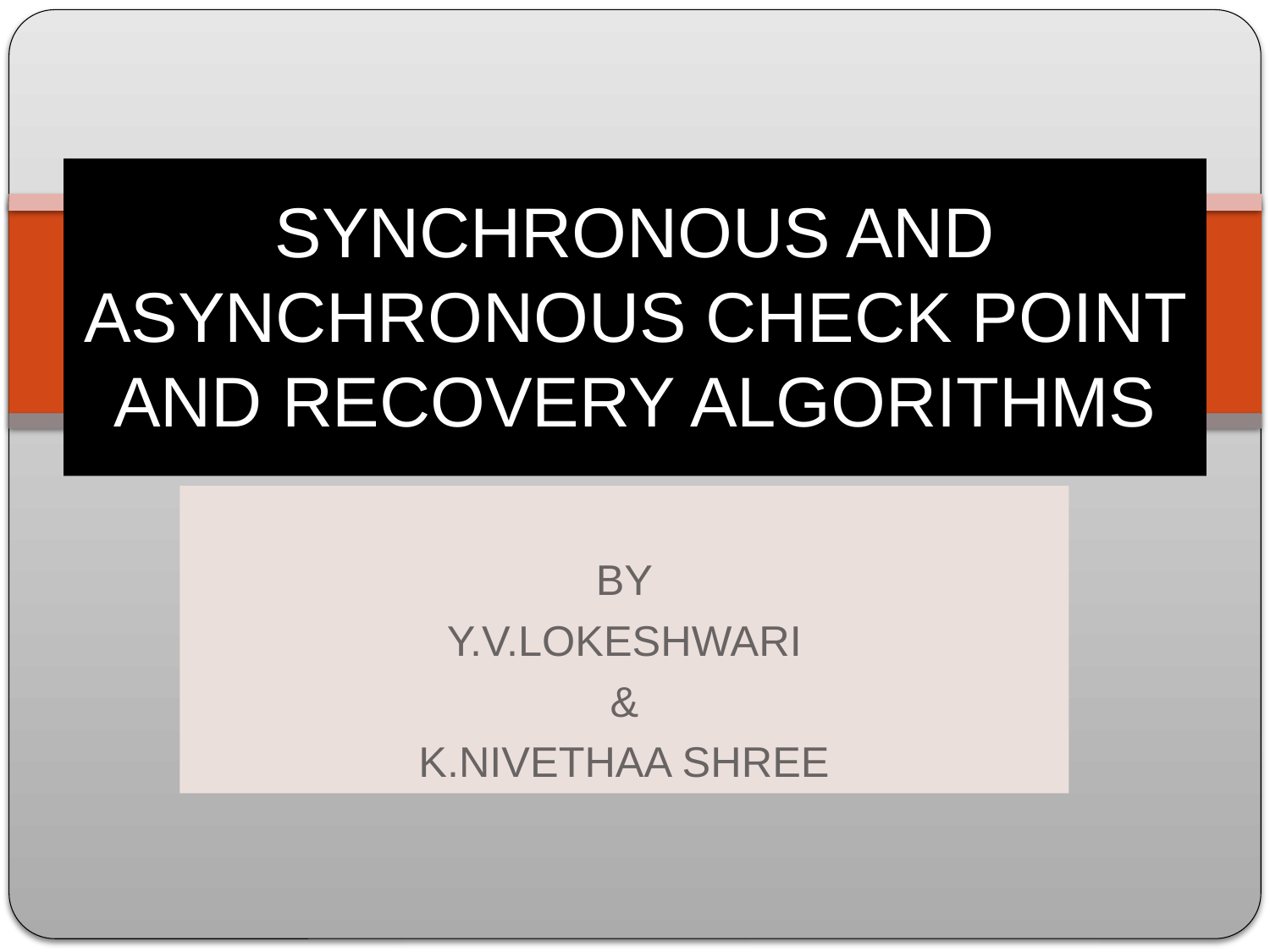

# SYNCHRONOUS AND ASYNCHRONOUS CHECK POINT AND RECOVERY ALGORITHMS

BY
Y.V.LOKESHWARI
&
K.NIVETHAA SHREE